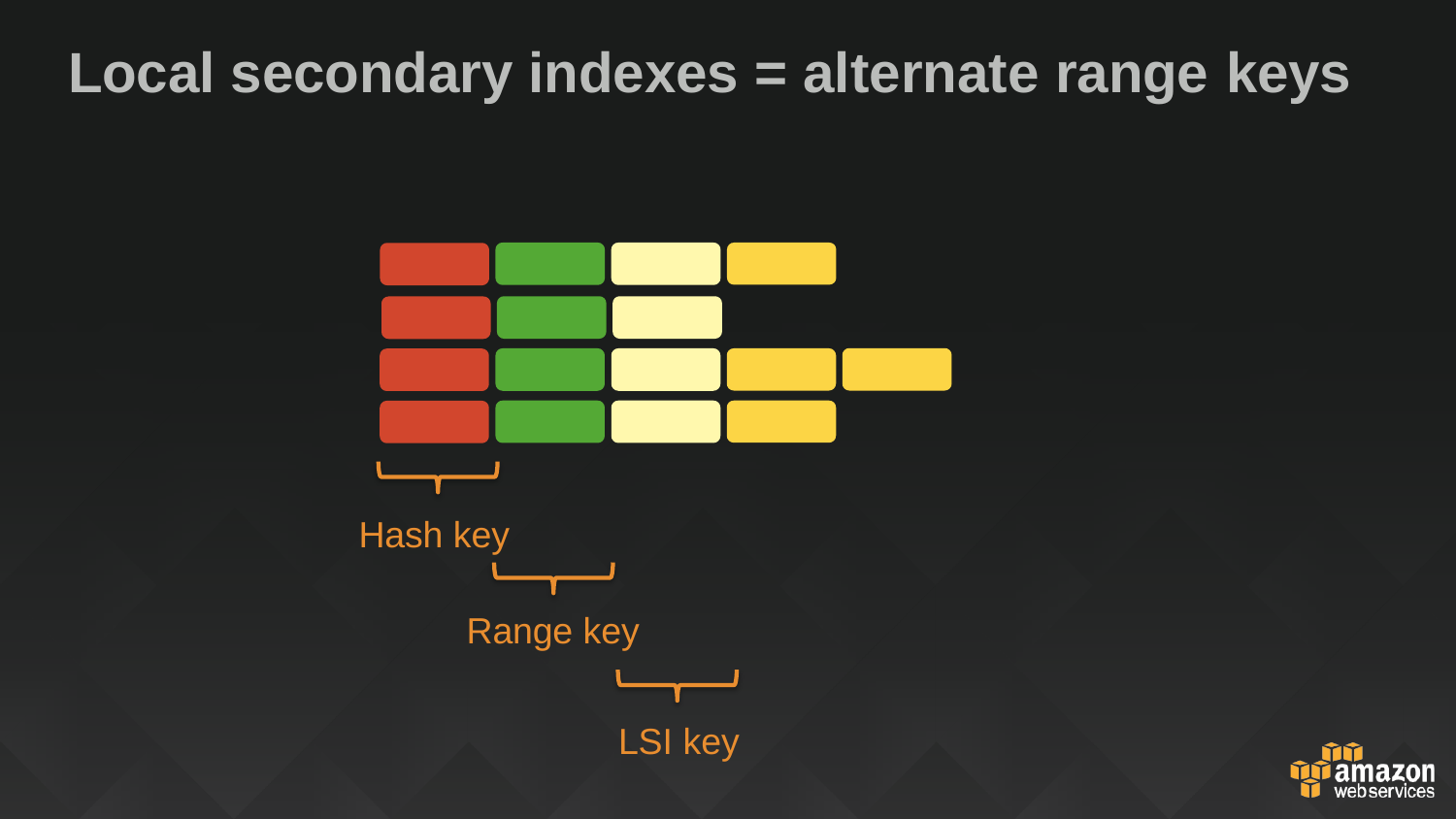

# Local secondary indexes = alternate range keys

Hash key

Range key

LSI key